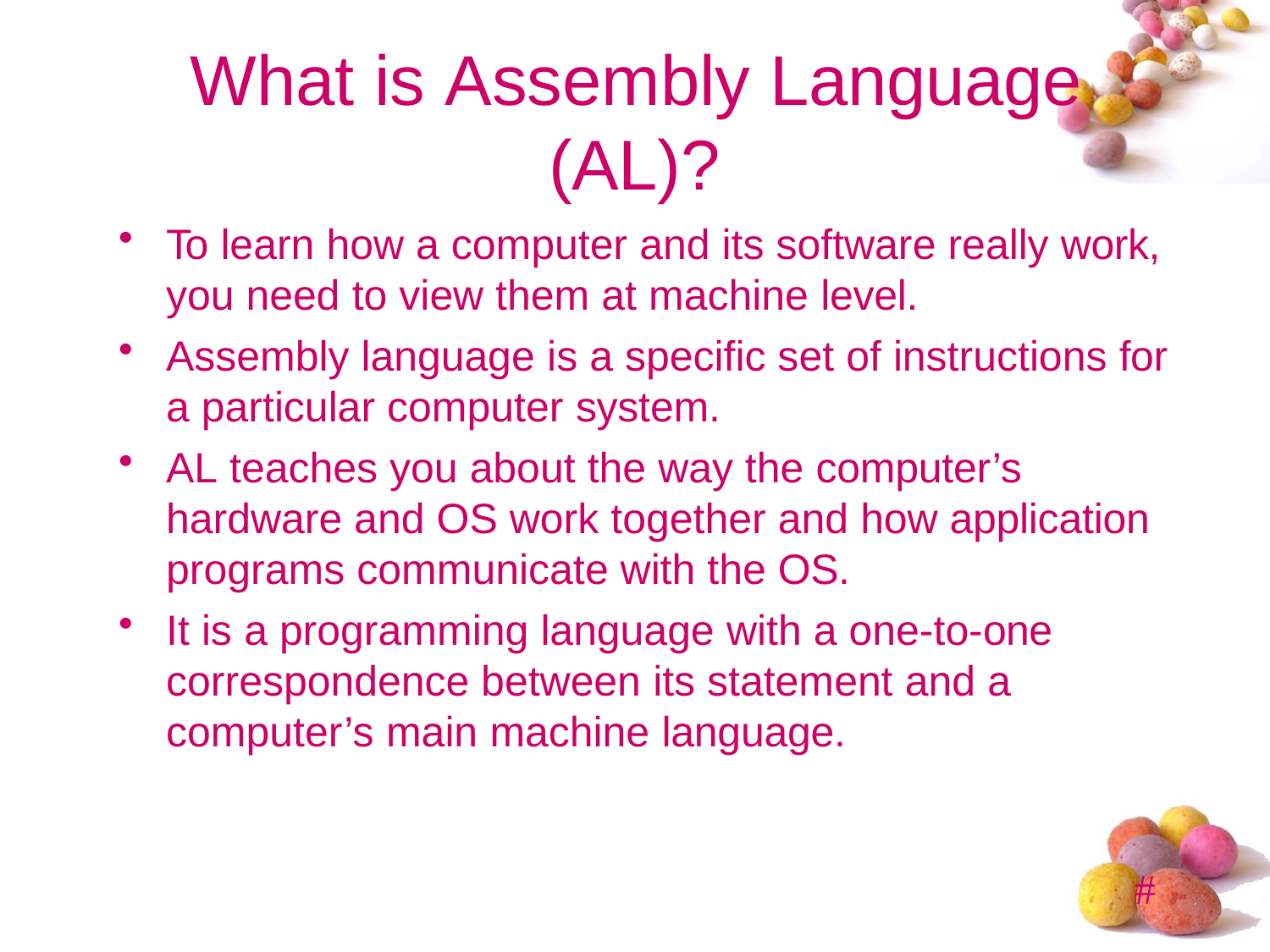

# What is Assembly Language (AL)?
To learn how a computer and its software really work, you need to view them at machine level.
Assembly language is a specific set of instructions for a particular computer system.
AL teaches you about the way the computer’s hardware and OS work together and how application programs communicate with the OS.
It is a programming language with a one-to-one correspondence between its statement and a computer’s main machine language.
#